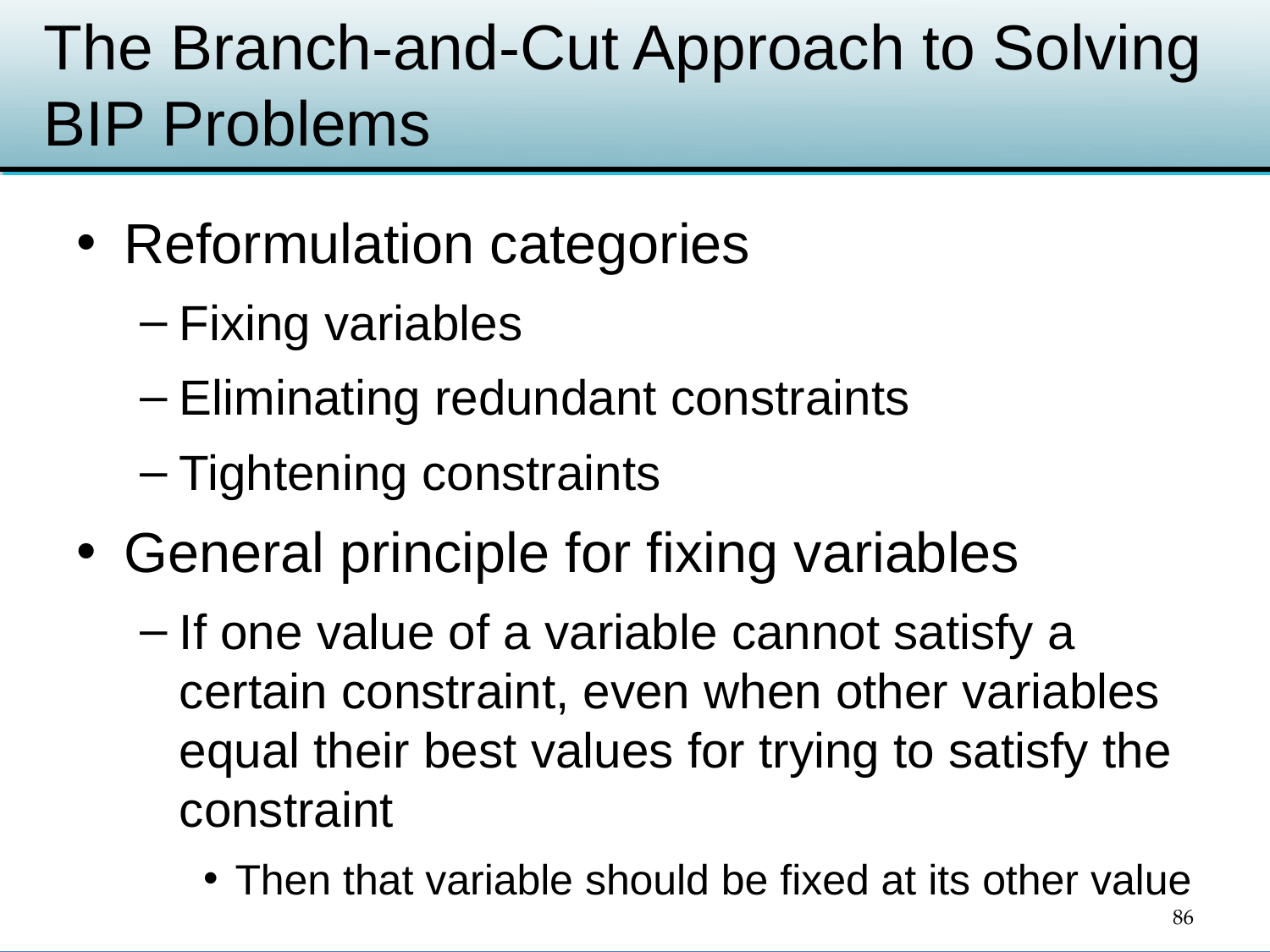

# The Branch-and-Cut Approach to Solving BIP Problems
Reformulation categories
Fixing variables
Eliminating redundant constraints
Tightening constraints
General principle for fixing variables
If one value of a variable cannot satisfy a certain constraint, even when other variables equal their best values for trying to satisfy the constraint
Then that variable should be fixed at its other value
86